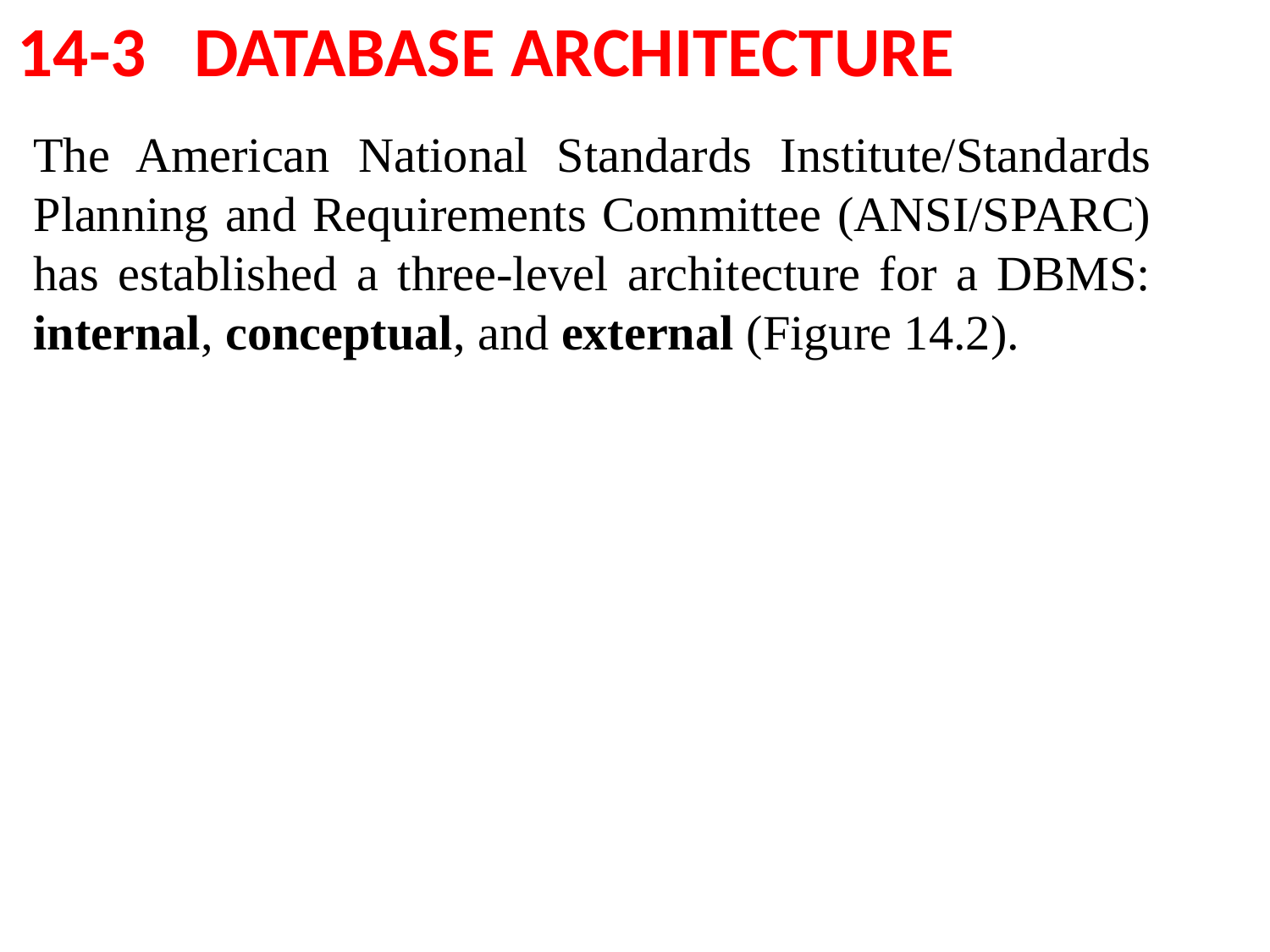

14-3   DATABASE ARCHITECTURE
The American National Standards Institute/Standards Planning and Requirements Committee (ANSI/SPARC) has established a three-level architecture for a DBMS: internal, conceptual, and external (Figure 14.2).